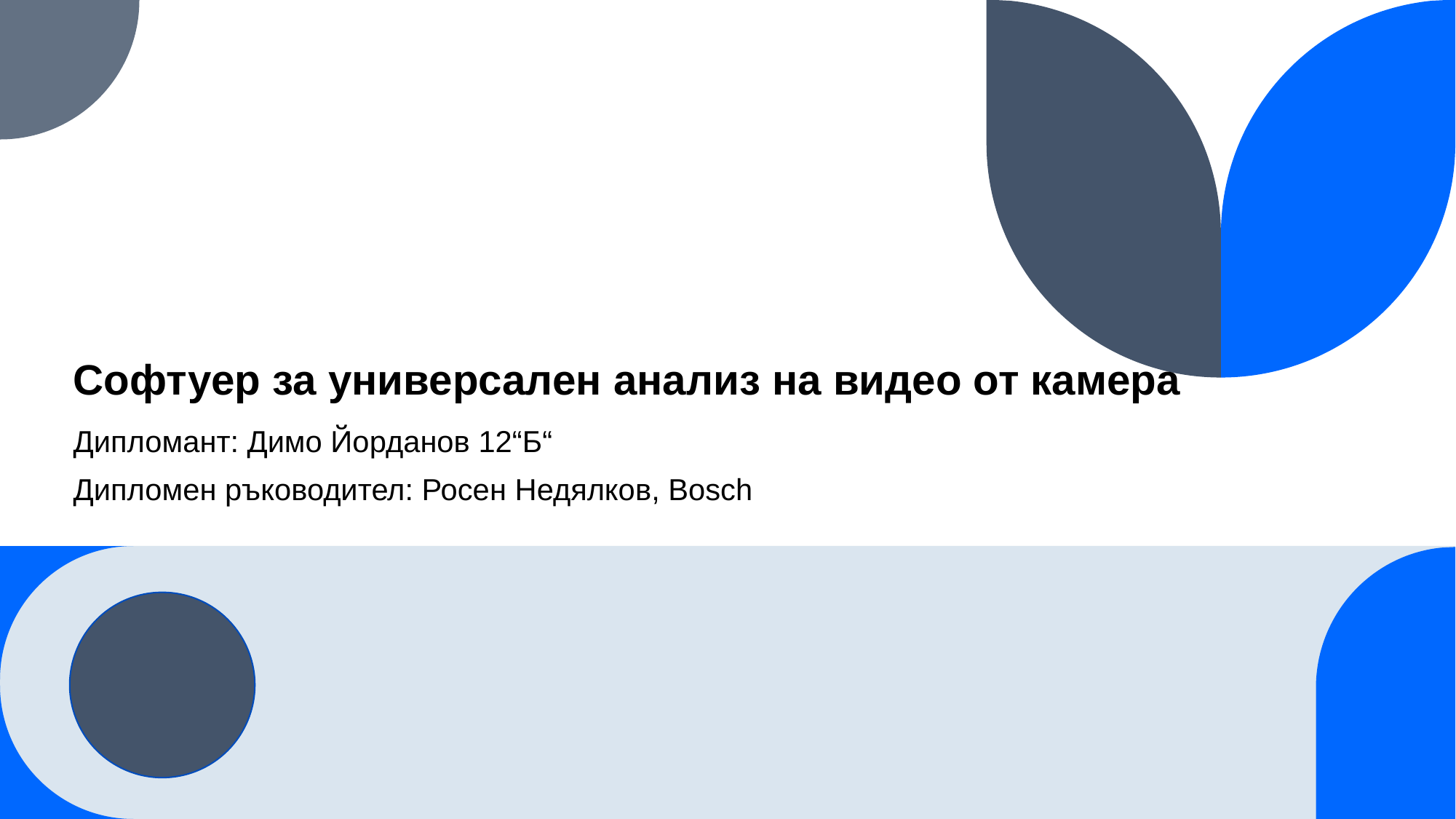

# Софтуер за универсален анализ на видео от камера
Дипломант: Димо Йорданов 12“Б“
Дипломен ръководител: Росен Недялков, Bosch